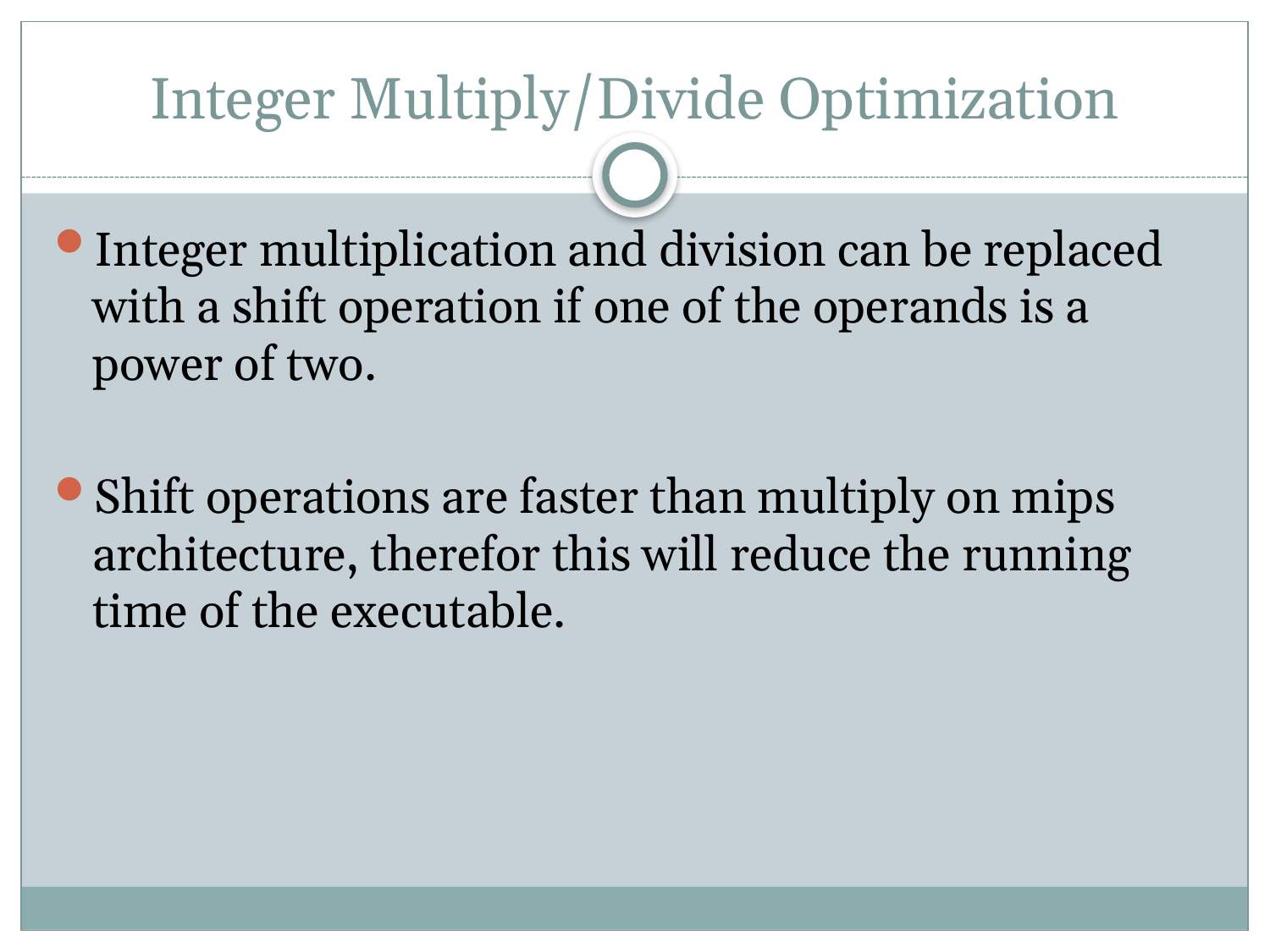

# Integer Multiply/Divide Optimization
Integer multiplication and division can be replaced with a shift operation if one of the operands is a power of two.

Shift operations are faster than multiply on mips architecture, therefor this will reduce the running time of the executable.